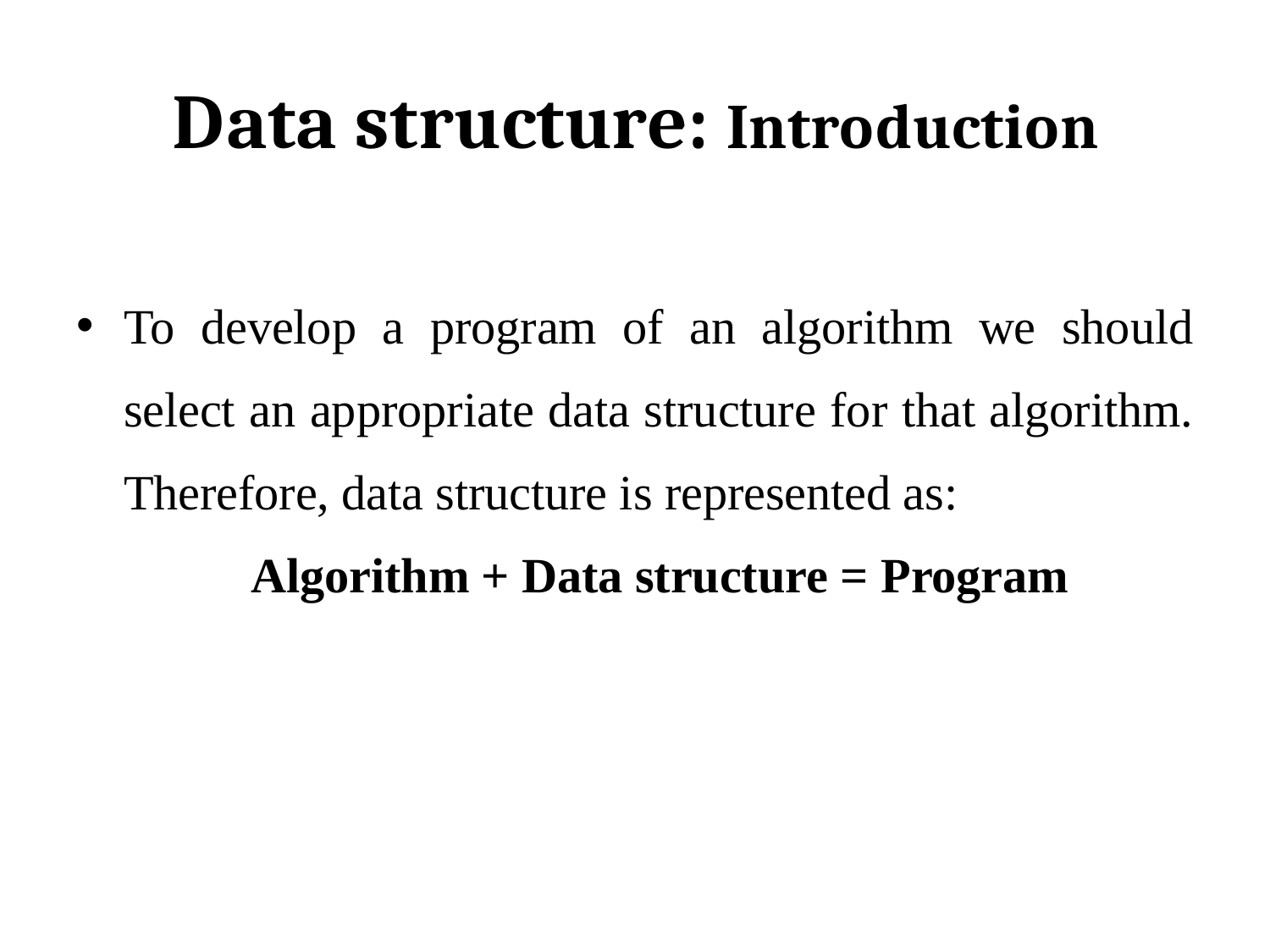

# Data structure: Introduction
To develop a program of an algorithm we should select an appropriate data structure for that algorithm. Therefore, data structure is represented as:
		Algorithm + Data structure = Program